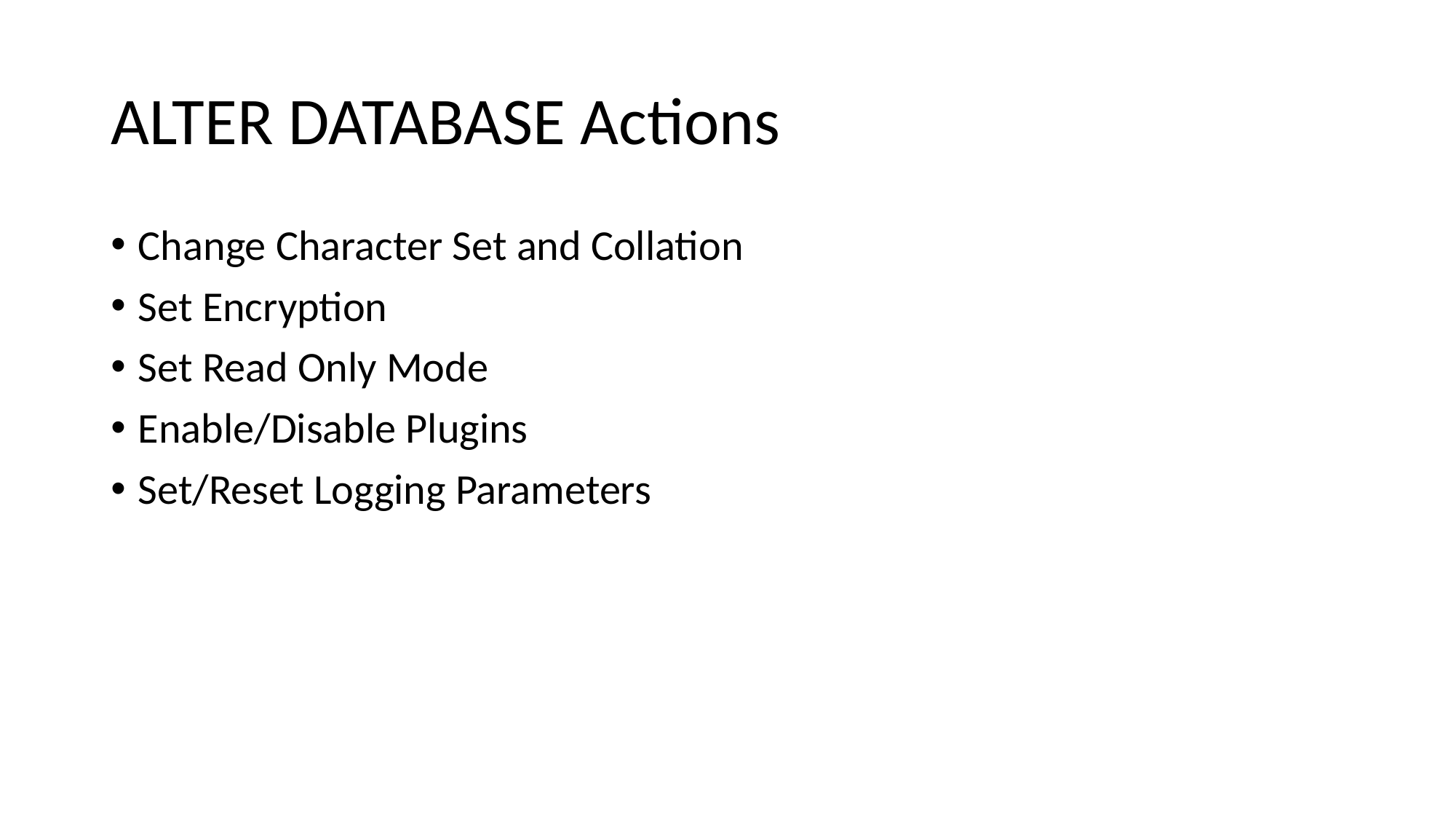

# ALTER DATABASE Actions
Change Character Set and Collation
Set Encryption
Set Read Only Mode
Enable/Disable Plugins
Set/Reset Logging Parameters